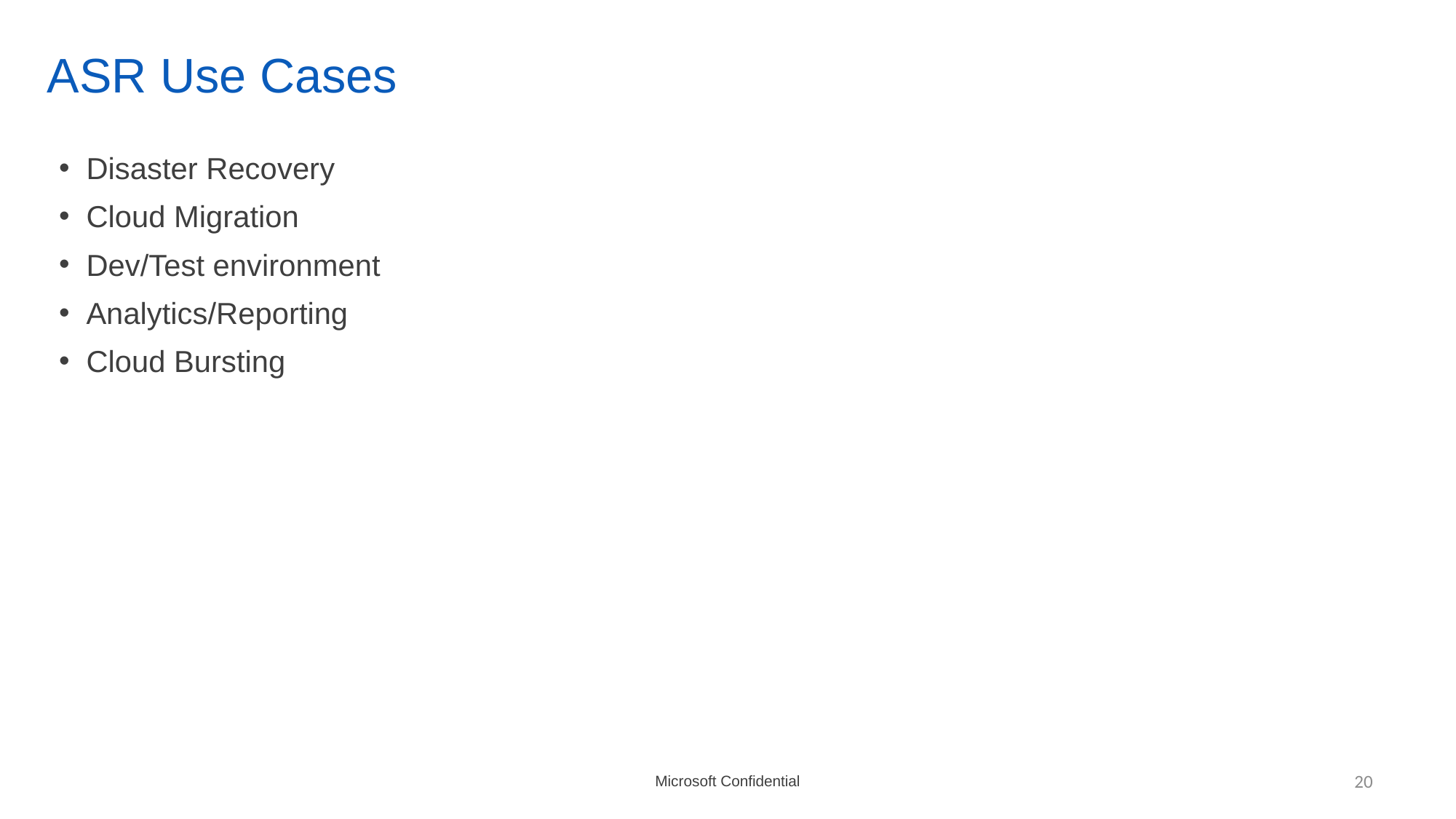

# ASR Use Cases
Disaster Recovery
Cloud Migration
Dev/Test environment
Analytics/Reporting
Cloud Bursting

20